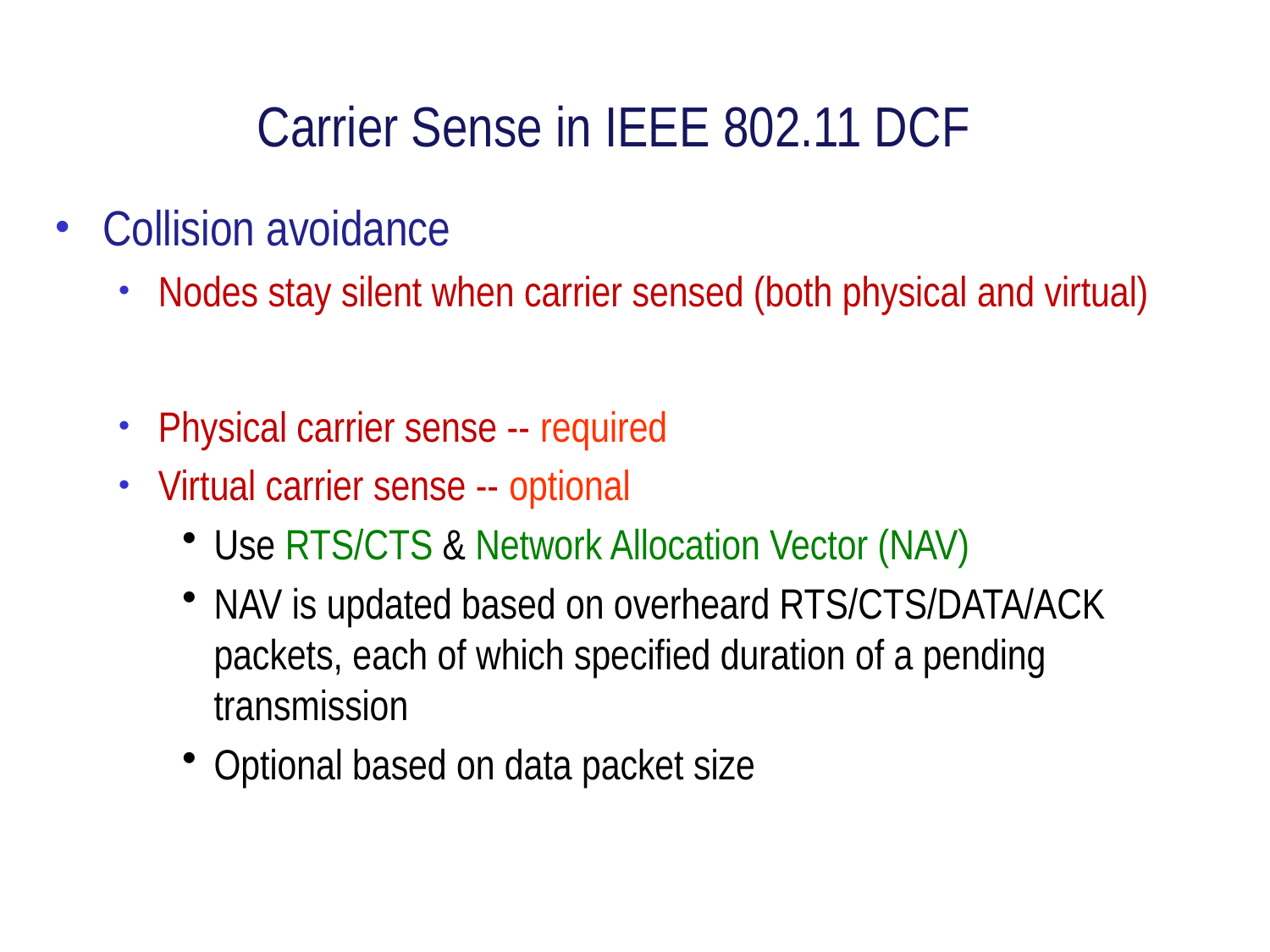

# Carrier Sense in IEEE 802.11 DCF
Collision avoidance
Nodes stay silent when carrier sensed (both physical and virtual)

Physical carrier sense -- required
Virtual carrier sense -- optional
Use RTS/CTS & Network Allocation Vector (NAV)
NAV is updated based on overheard RTS/CTS/DATA/ACK packets, each of which specified duration of a pending transmission
Optional based on data packet size